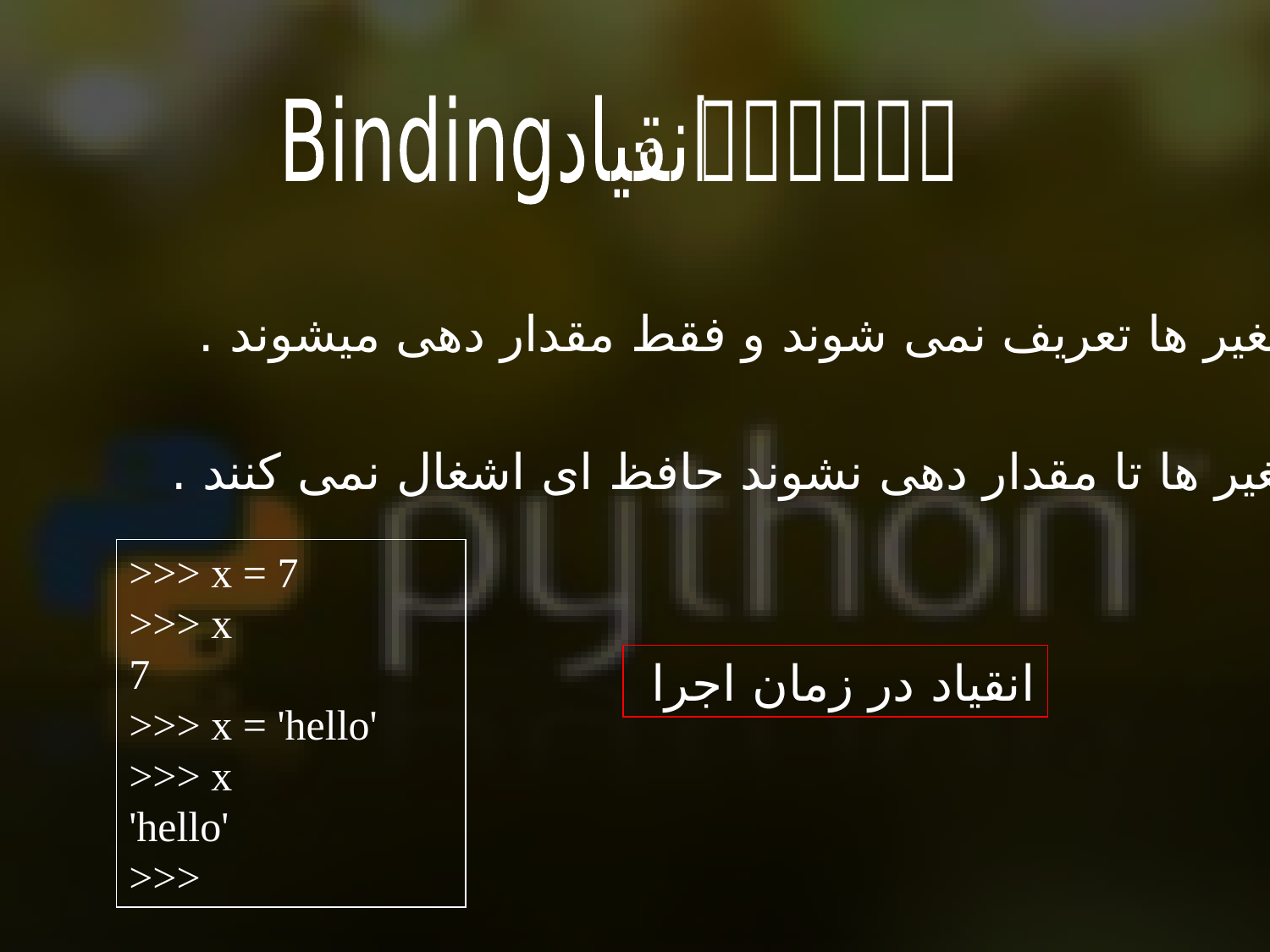

انقیاد  -    Binding

متغیر ها تعریف نمی شوند و فقط مقدار دهی میشوند .
متغیر ها تا مقدار دهی نشوند حافظ ای اشغال نمی کنند .
>>> x = 7
>>> x
7
>>> x = 'hello'
>>> x
'hello'
>>>
انقیاد در زمان اجرا